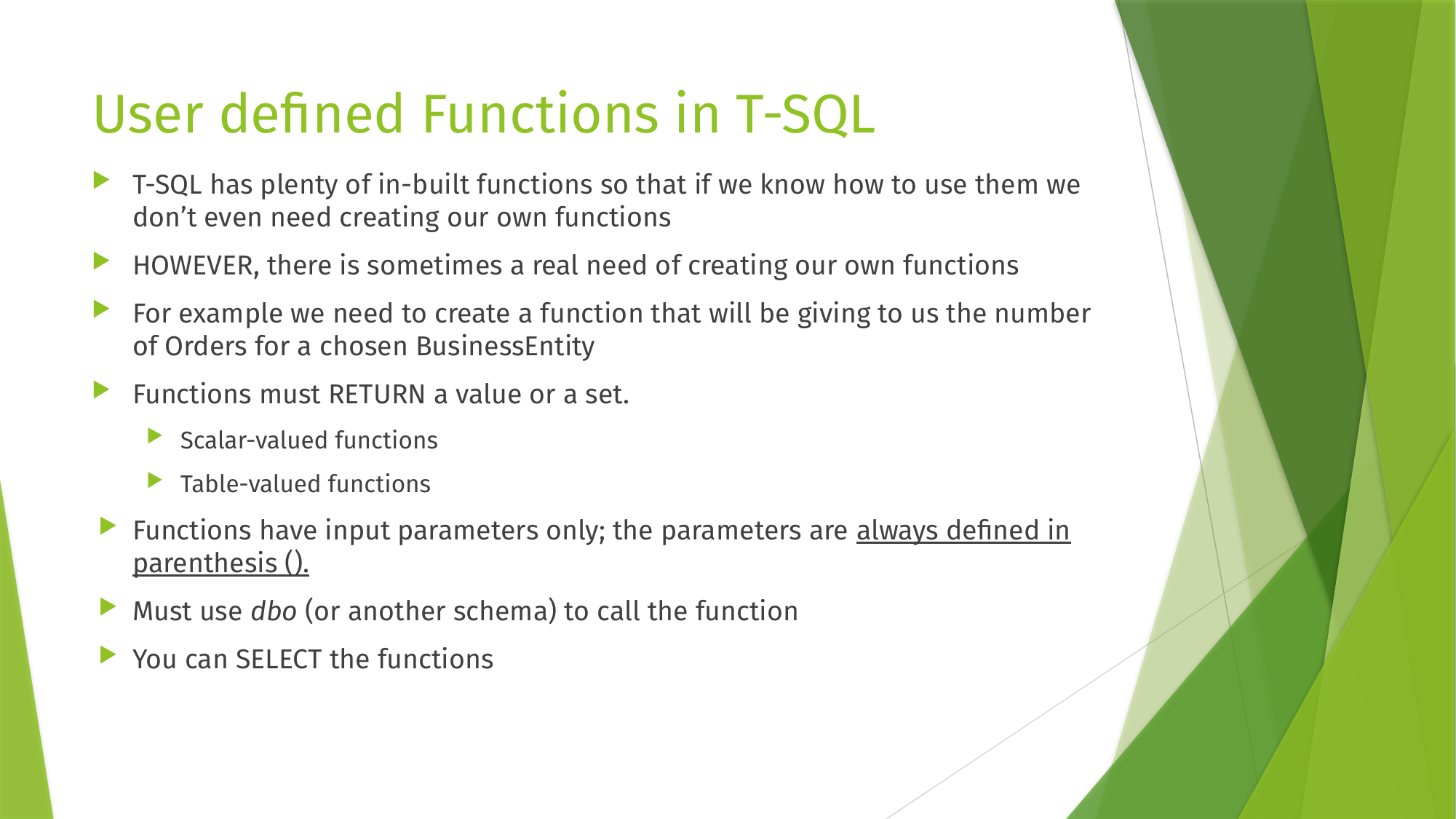

# User defined Functions in T-SQL
T-SQL has plenty of in-built functions so that if we know how to use them we don’t even need creating our own functions
HOWEVER, there is sometimes a real need of creating our own functions
For example we need to create a function that will be giving to us the number of Orders for a chosen BusinessEntity
Functions must RETURN a value or a set.
Scalar-valued functions
Table-valued functions
Functions have input parameters only; the parameters are always defined in parenthesis ().
Must use dbo (or another schema) to call the function
You can SELECT the functions